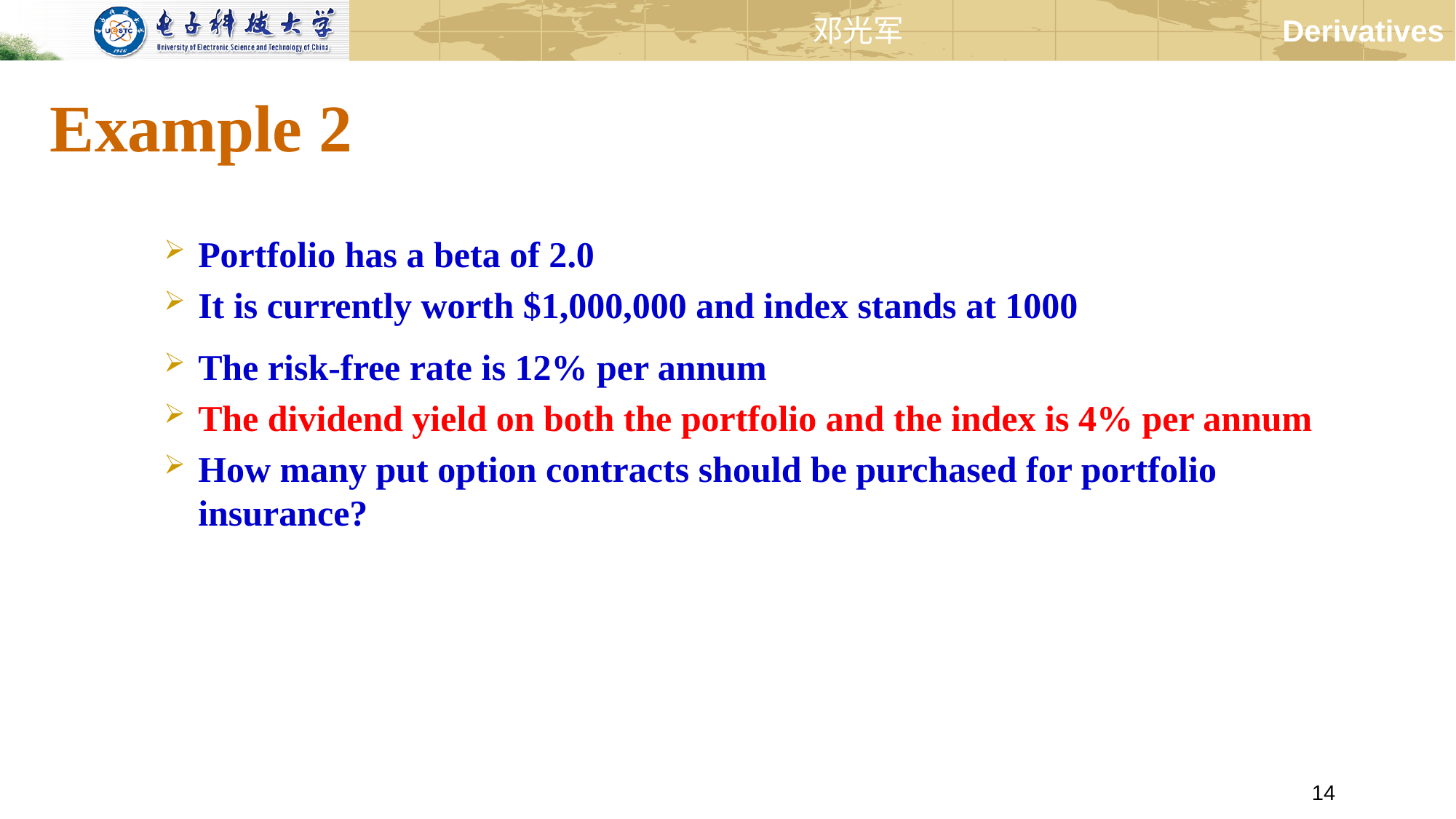

# Example 2
Portfolio has a beta of 2.0
It is currently worth $1,000,000 and index stands at 1000
The risk-free rate is 12% per annum
The dividend yield on both the portfolio and the index is 4% per annum
How many put option contracts should be purchased for portfolio insurance?